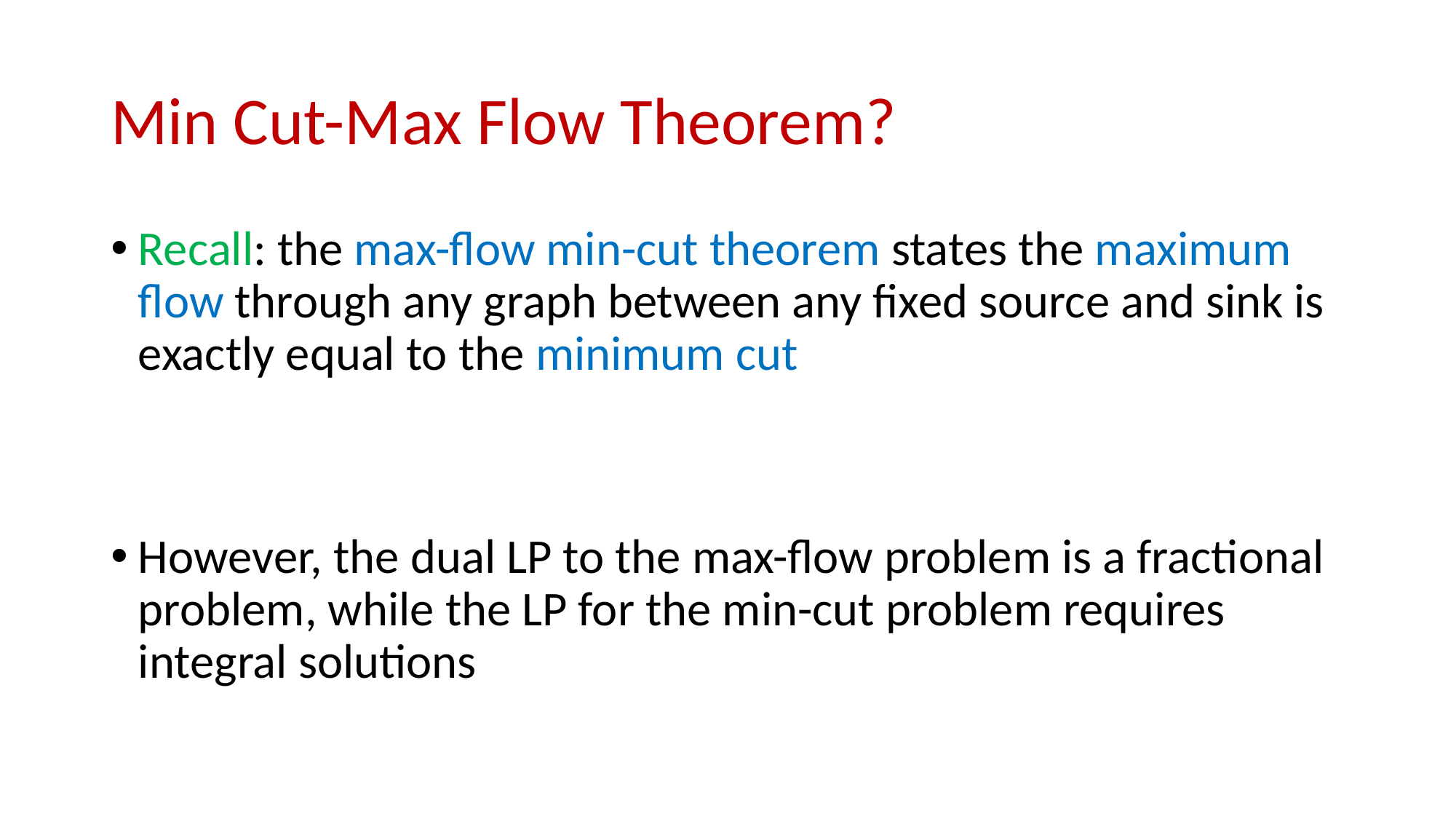

# Min Cut-Max Flow Theorem?
Recall: the max-flow min-cut theorem states the maximum flow through any graph between any fixed source and sink is exactly equal to the minimum cut

However, the dual LP to the max-flow problem is a fractional problem, while the LP for the min-cut problem requires integral solutions